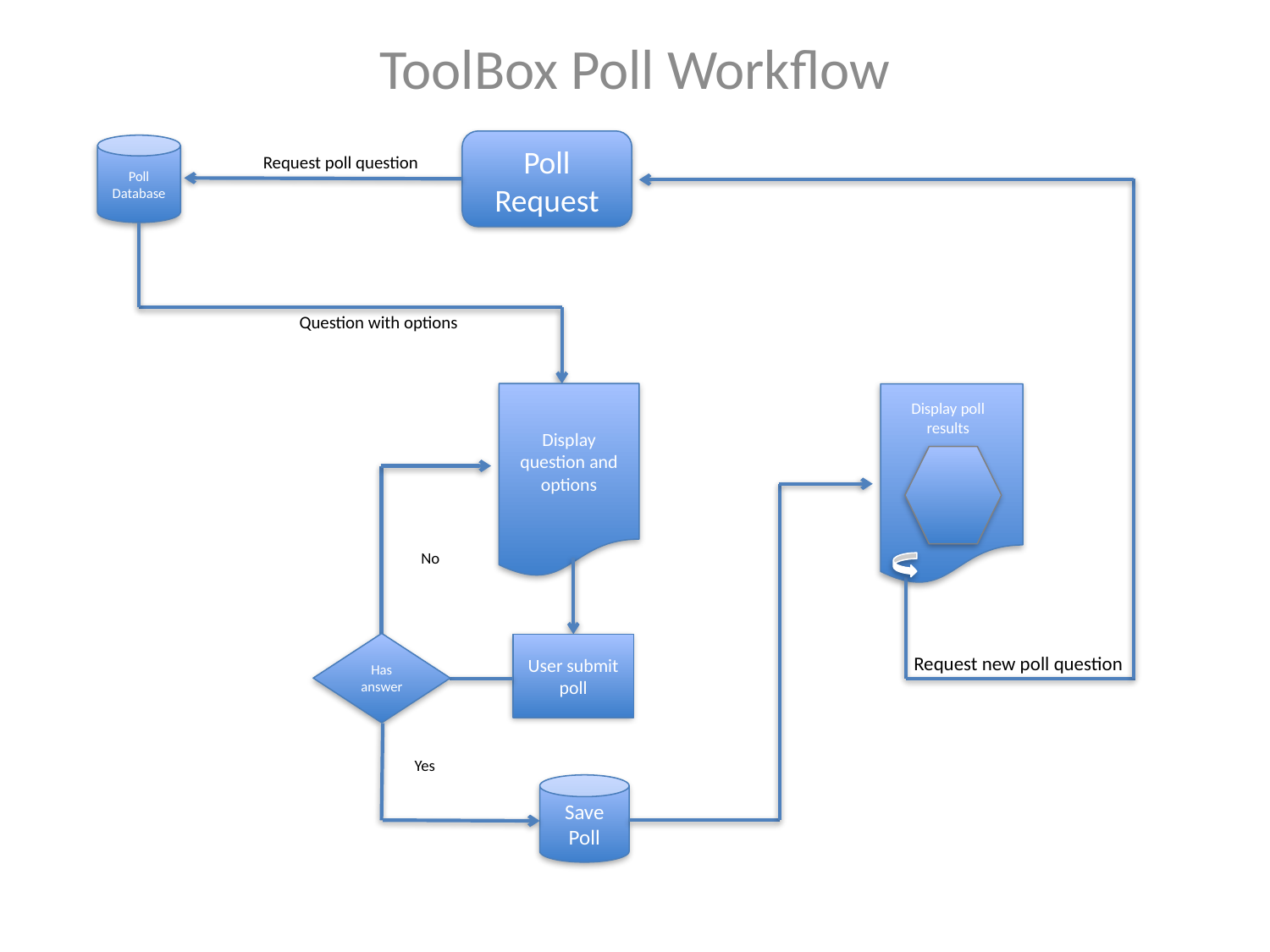

ToolBox Poll Workflow
Poll
Request
Poll
Database
Request poll question
Question with options
Display question and options

Display poll results

No

Has answer
User submit poll
Request new poll question
Yes
Save
Poll